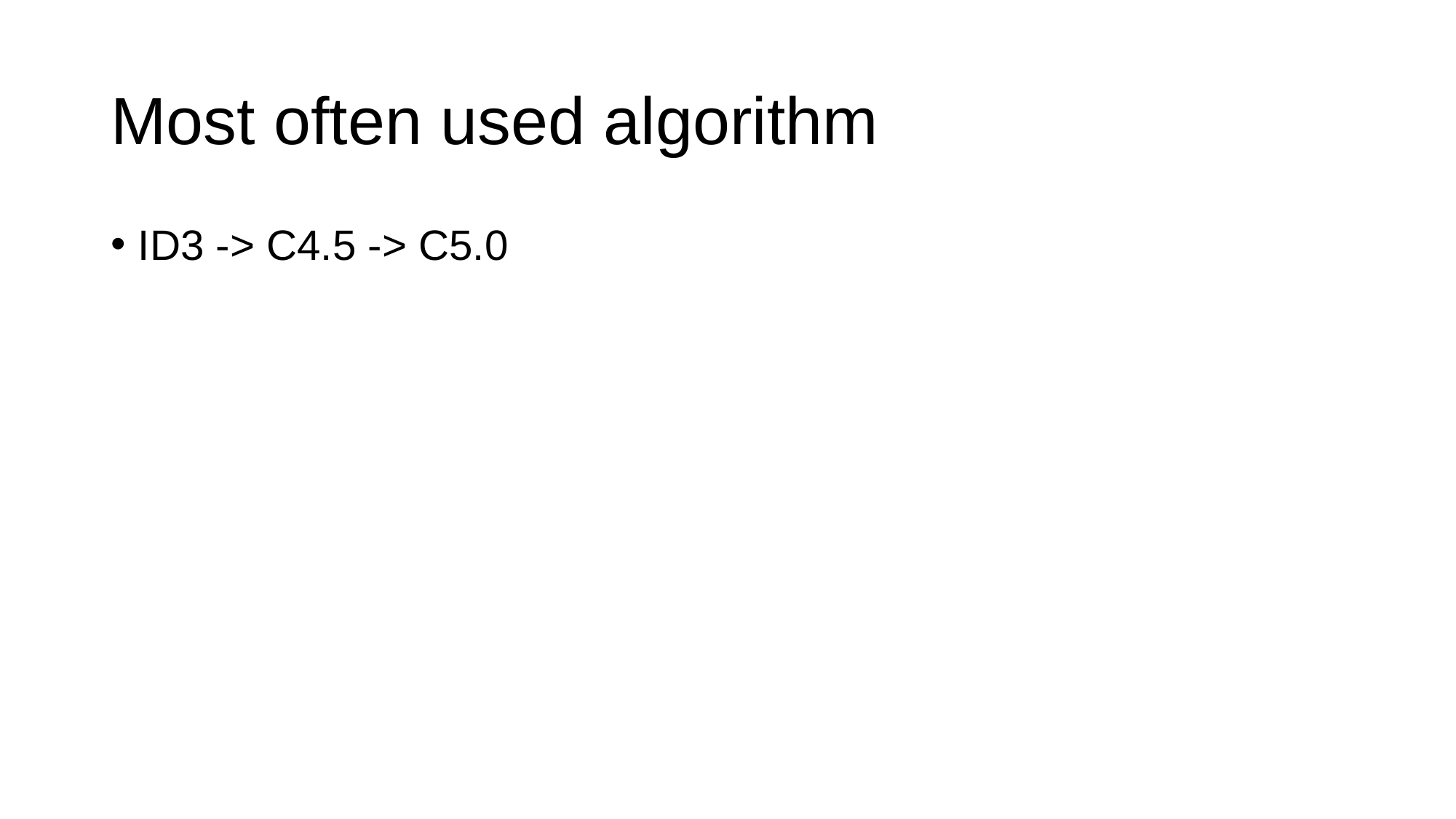

# Most often used algorithm
ID3 -> C4.5 -> C5.0